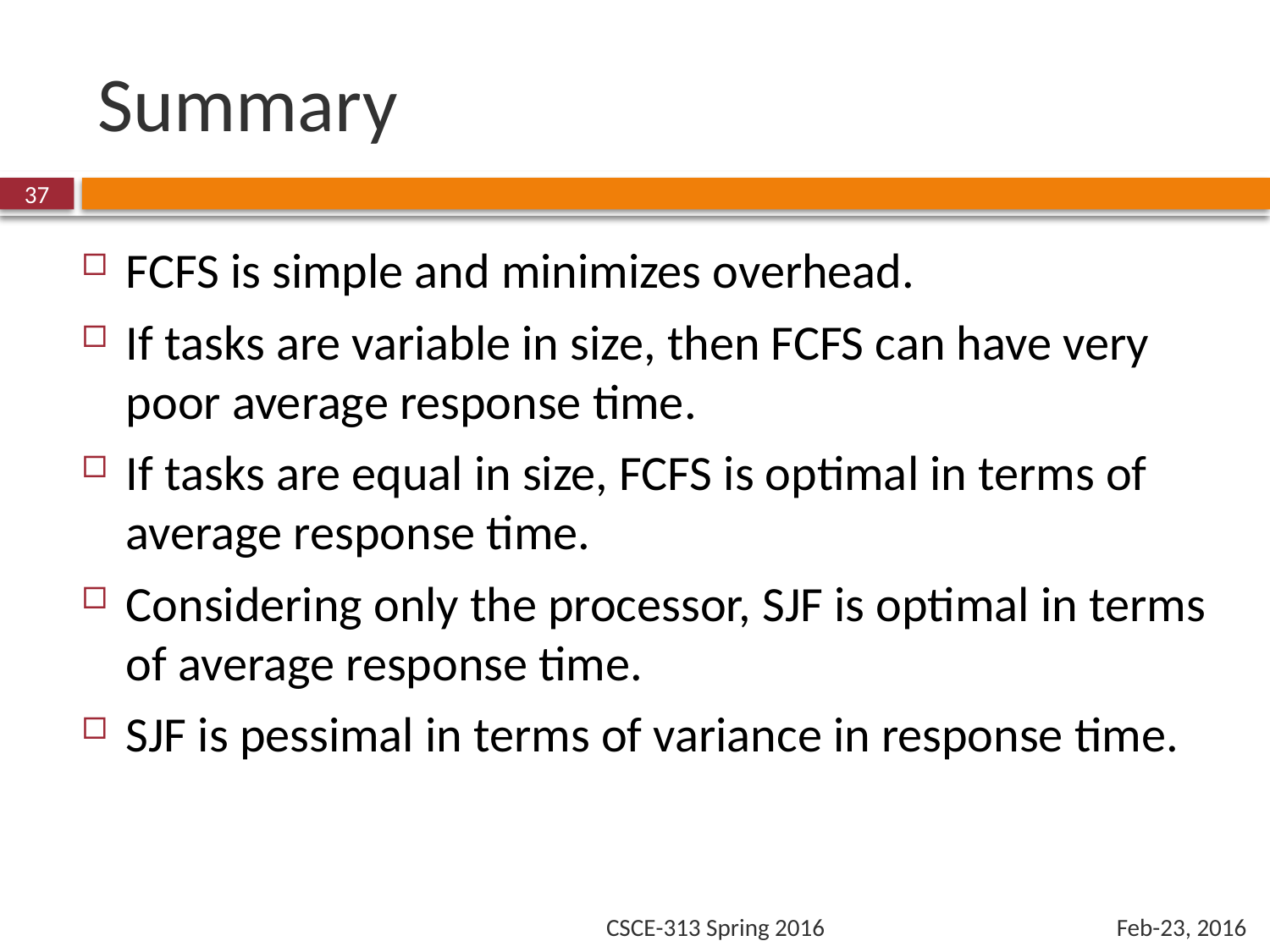

# Summary
37
FCFS is simple and minimizes overhead.
If tasks are variable in size, then FCFS can have very poor average response time.
If tasks are equal in size, FCFS is optimal in terms of average response time.
Considering only the processor, SJF is optimal in terms of average response time.
SJF is pessimal in terms of variance in response time.

CSCE-313 Spring 2016
Feb-23, 2016